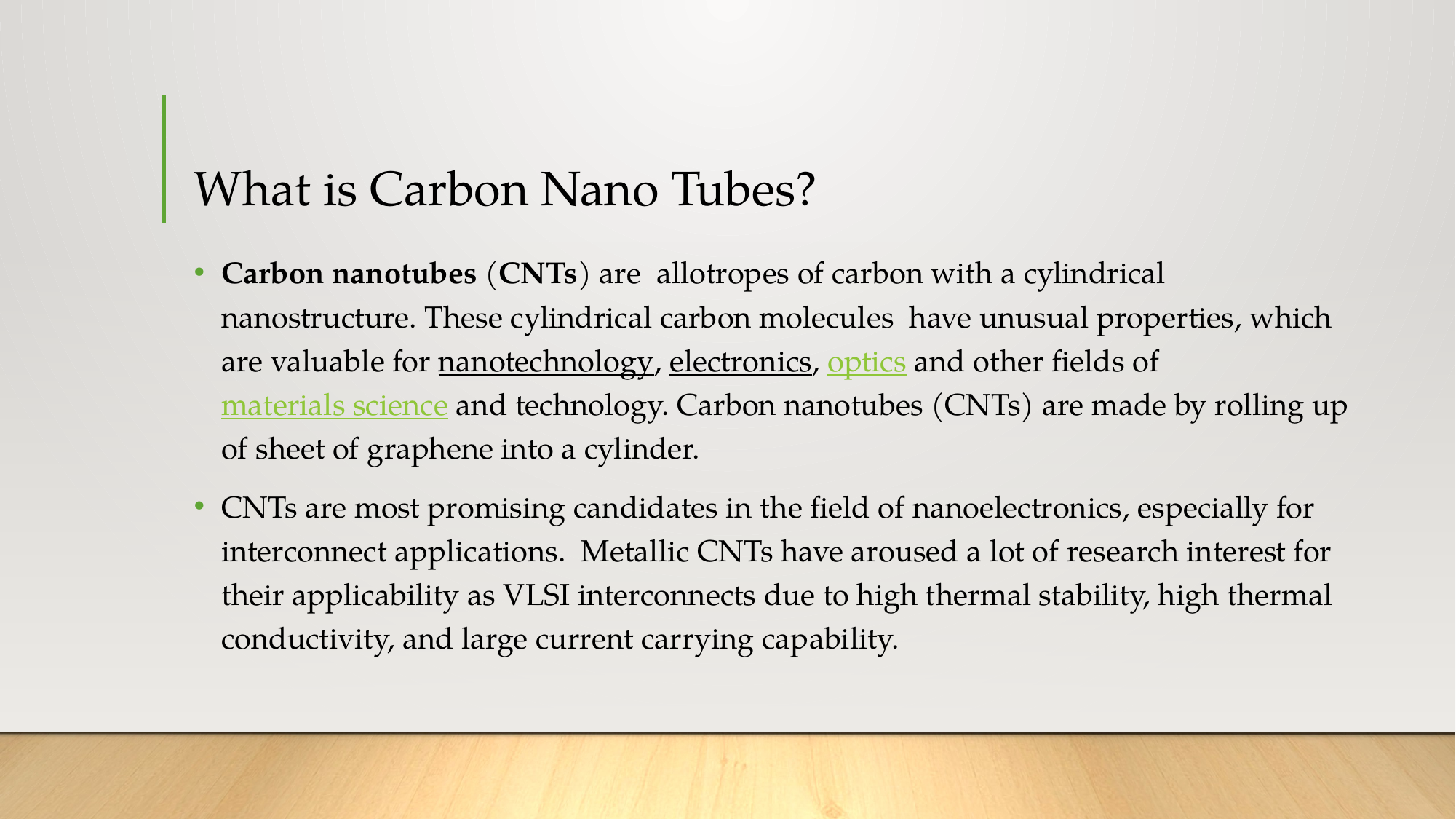

# What is Carbon Nano Tubes?
Carbon nanotubes (CNTs) are  allotropes of carbon with a cylindrical nanostructure. These cylindrical carbon molecules  have unusual properties, which are valuable for nanotechnology, electronics, optics and other fields of materials science and technology. Carbon nanotubes (CNTs) are made by rolling up of sheet of graphene into a cylinder.
CNTs are most promising candidates in the field of nanoelectronics, especially for interconnect applications.  Metallic CNTs have aroused a lot of research interest for their applicability as VLSI interconnects due to high thermal stability, high thermal conductivity, and large current carrying capability.